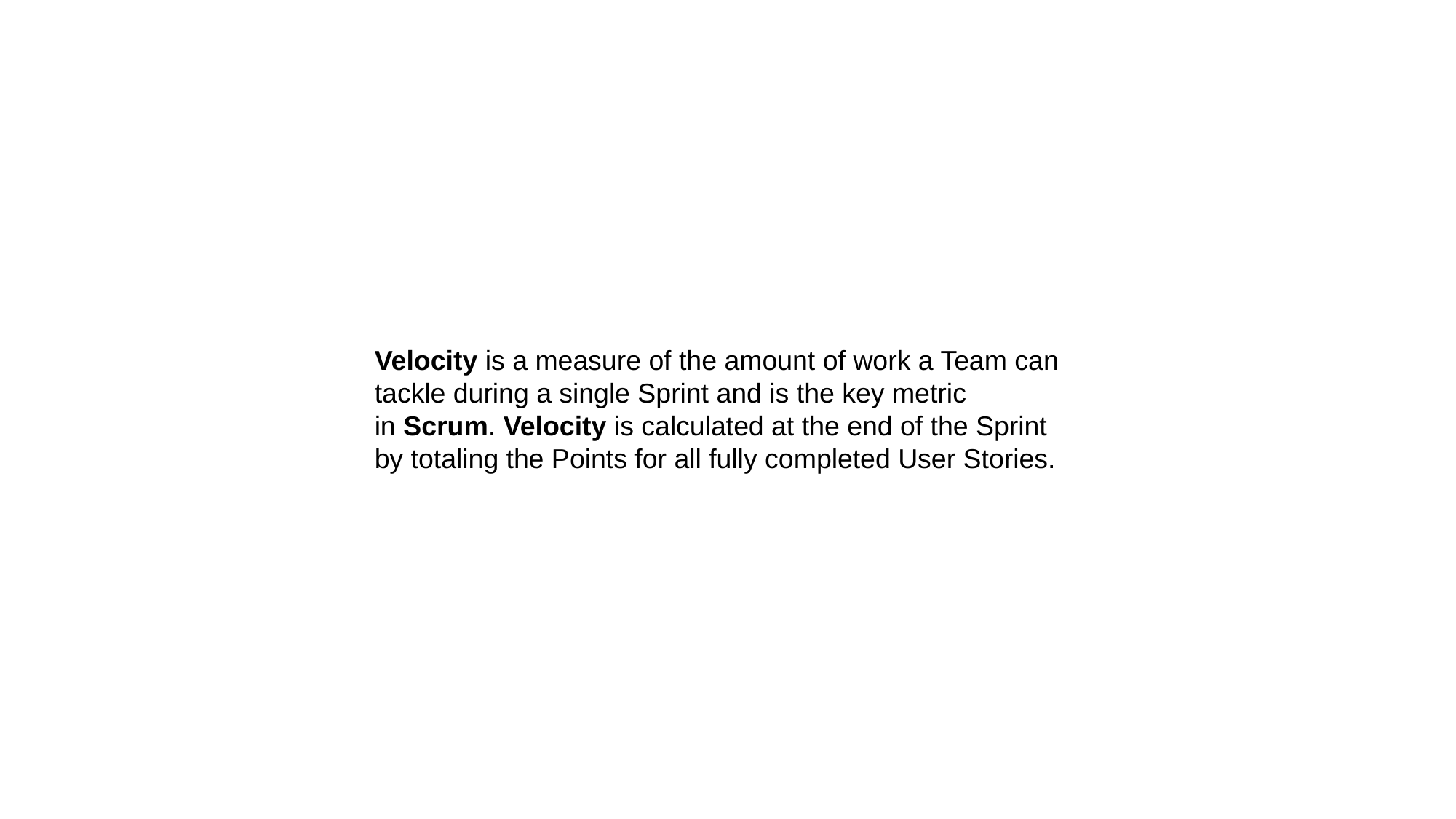

Velocity is a measure of the amount of work a Team can tackle during a single Sprint and is the key metric in Scrum. Velocity is calculated at the end of the Sprint by totaling the Points for all fully completed User Stories.